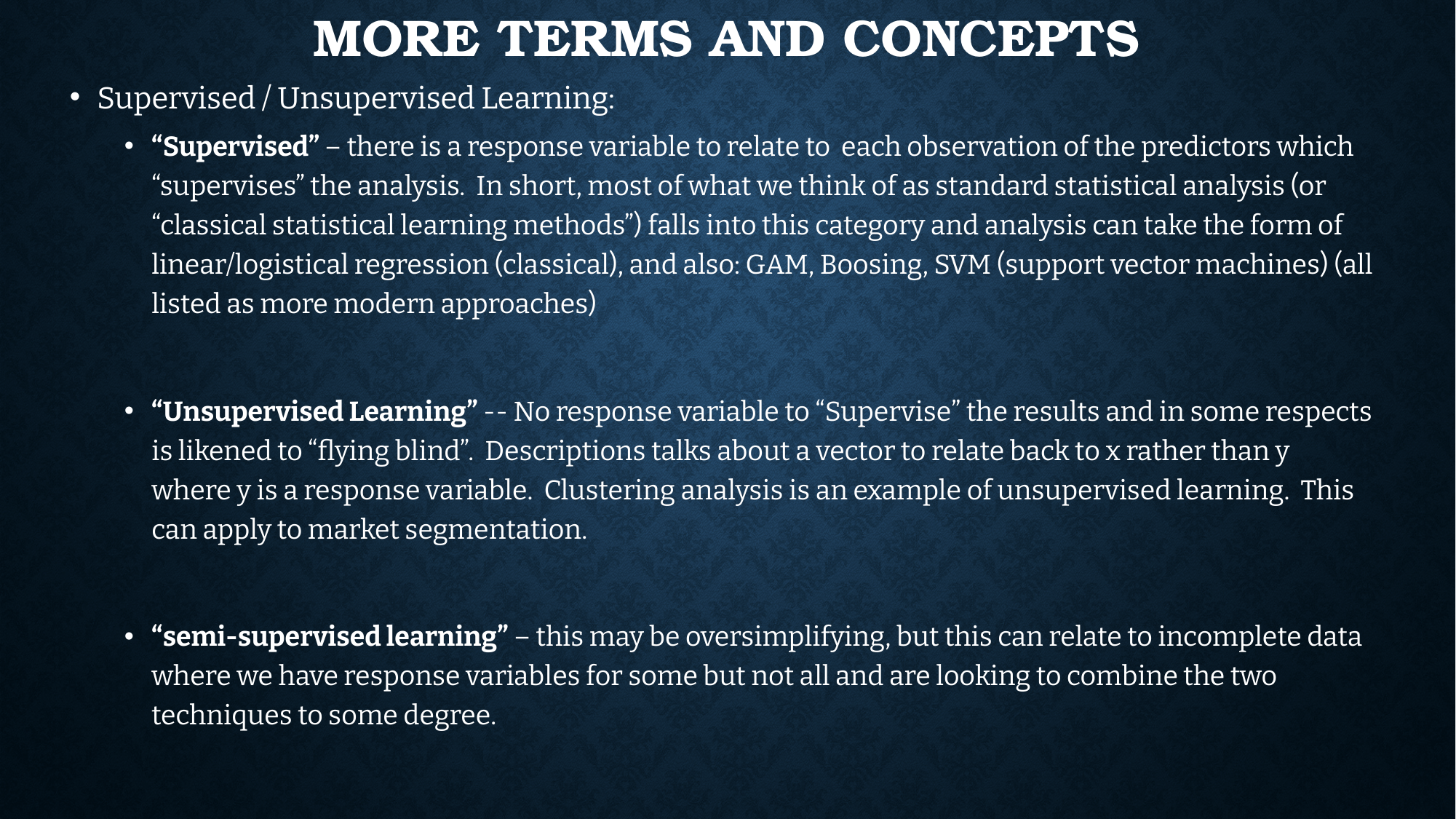

# More Terms and Concepts
Supervised / Unsupervised Learning:
“Supervised” – there is a response variable to relate to  each observation of the predictors which “supervises” the analysis.  In short, most of what we think of as standard statistical analysis (or “classical statistical learning methods”) falls into this category and analysis can take the form of linear/logistical regression (classical), and also: GAM, Boosing, SVM (support vector machines) (all listed as more modern approaches)

“Unsupervised Learning” -- No response variable to “Supervise” the results and in some respects is likened to “flying blind”.  Descriptions talks about a vector to relate back to x rather than y where y is a response variable.  Clustering analysis is an example of unsupervised learning.  This can apply to market segmentation.

“semi-supervised learning” – this may be oversimplifying, but this can relate to incomplete data where we have response variables for some but not all and are looking to combine the two techniques to some degree.